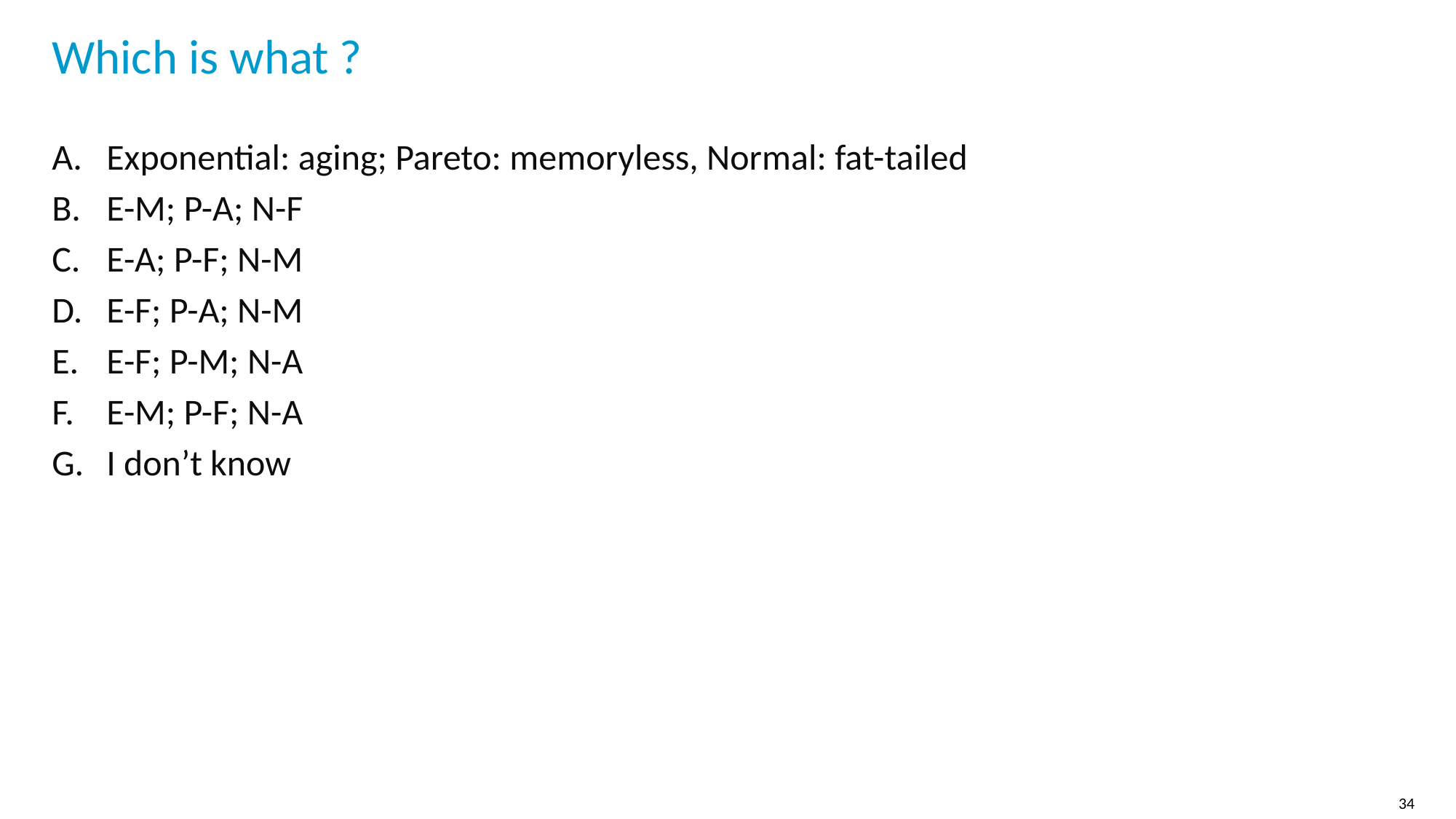

# Which is what ?
Exponential: aging; Pareto: memoryless, Normal: fat-tailed
E-M; P-A; N-F
E-A; P-F; N-M
E-F; P-A; N-M
E-F; P-M; N-A
E-M; P-F; N-A
I don’t know
34